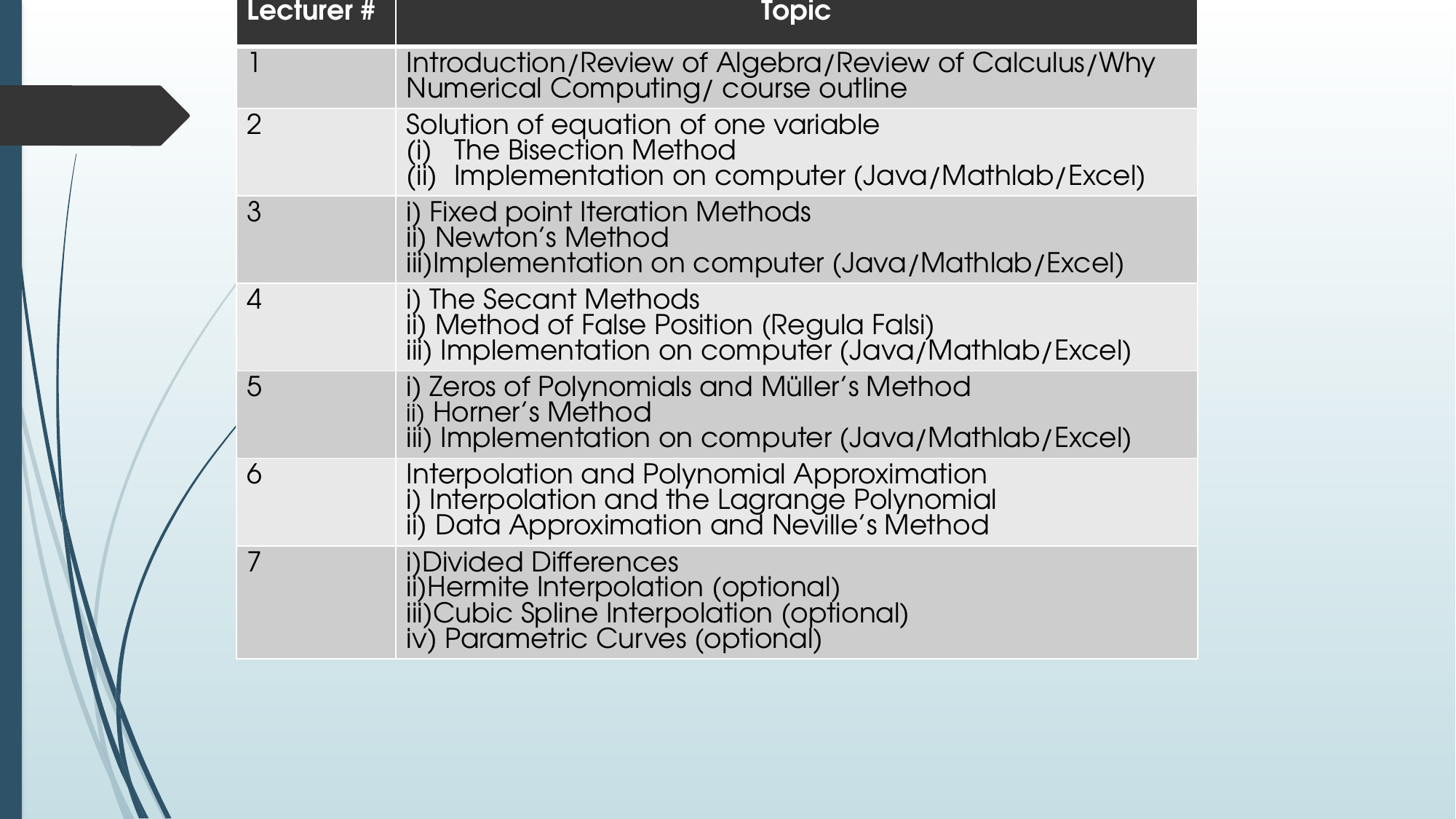

| Lecturer # | Topic |
| --- | --- |
| 1 | Introduction/Review of Algebra/Review of Calculus/Why Numerical Computing/ course outline |
| 2 | Solution of equation of one variable The Bisection Method Implementation on computer (Java/Mathlab/Excel) |
| 3 | i) Fixed point Iteration Methods ii) Newton’s Method iii)Implementation on computer (Java/Mathlab/Excel) |
| 4 | i) The Secant Methods ii) Method of False Position (Regula Falsi) iii) Implementation on computer (Java/Mathlab/Excel) |
| 5 | i) Zeros of Polynomials and Müller’s Method ii) Horner’s Method iii) Implementation on computer (Java/Mathlab/Excel) |
| 6 | Interpolation and Polynomial Approximation i) Interpolation and the Lagrange Polynomial ii) Data Approximation and Neville’s Method |
| 7 | i)Divided Differences ii)Hermite Interpolation (optional) iii)Cubic Spline Interpolation (optional) iv) Parametric Curves (optional) |